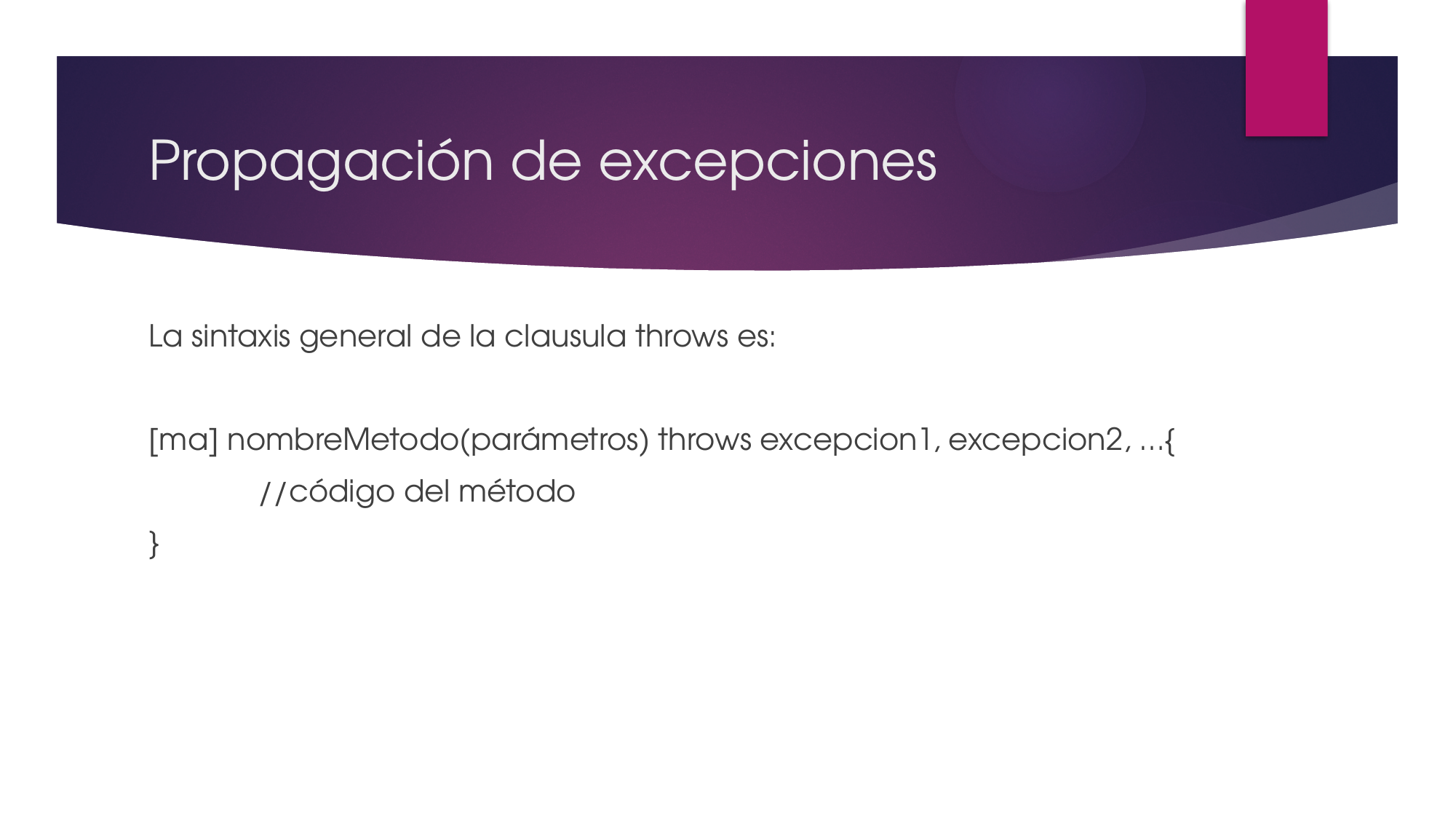

# Propagación de excepciones
La sintaxis general de la clausula throws es:

[ma] nombreMetodo(parámetros) throws excepcion1, excepcion2, …{
	//código del método
}